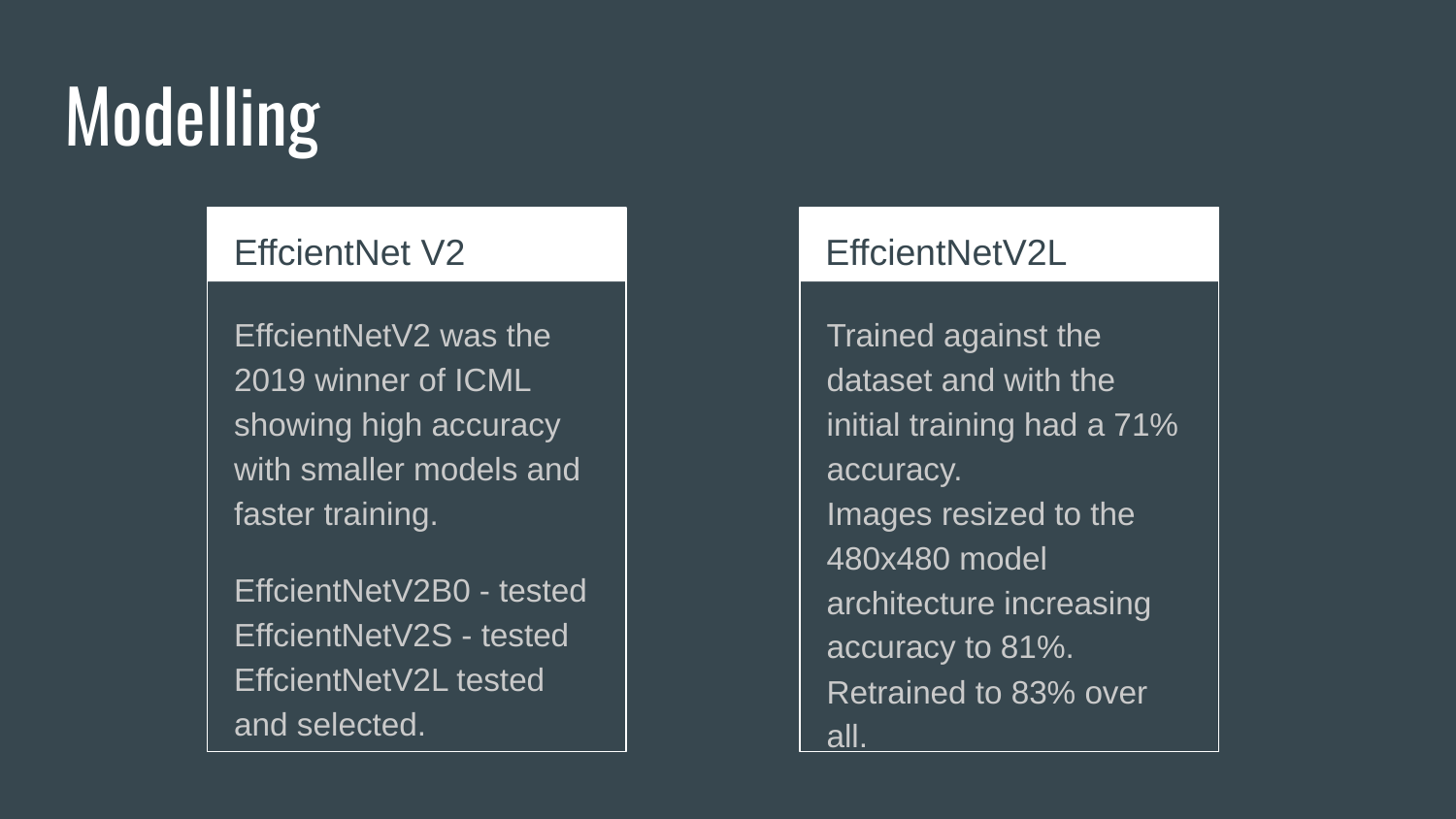

# Modelling

EffcientNet V2

EffcientNetV2L
EffcientNetV2 was the 2019 winner of ICML showing high accuracy with smaller models and faster training.
EffcientNetV2B0 - tested
EffcientNetV2S - tested
EffcientNetV2L tested and selected.
Trained against the dataset and with the initial training had a 71% accuracy.
Images resized to the 480x480 model architecture increasing accuracy to 81%.
Retrained to 83% over all.